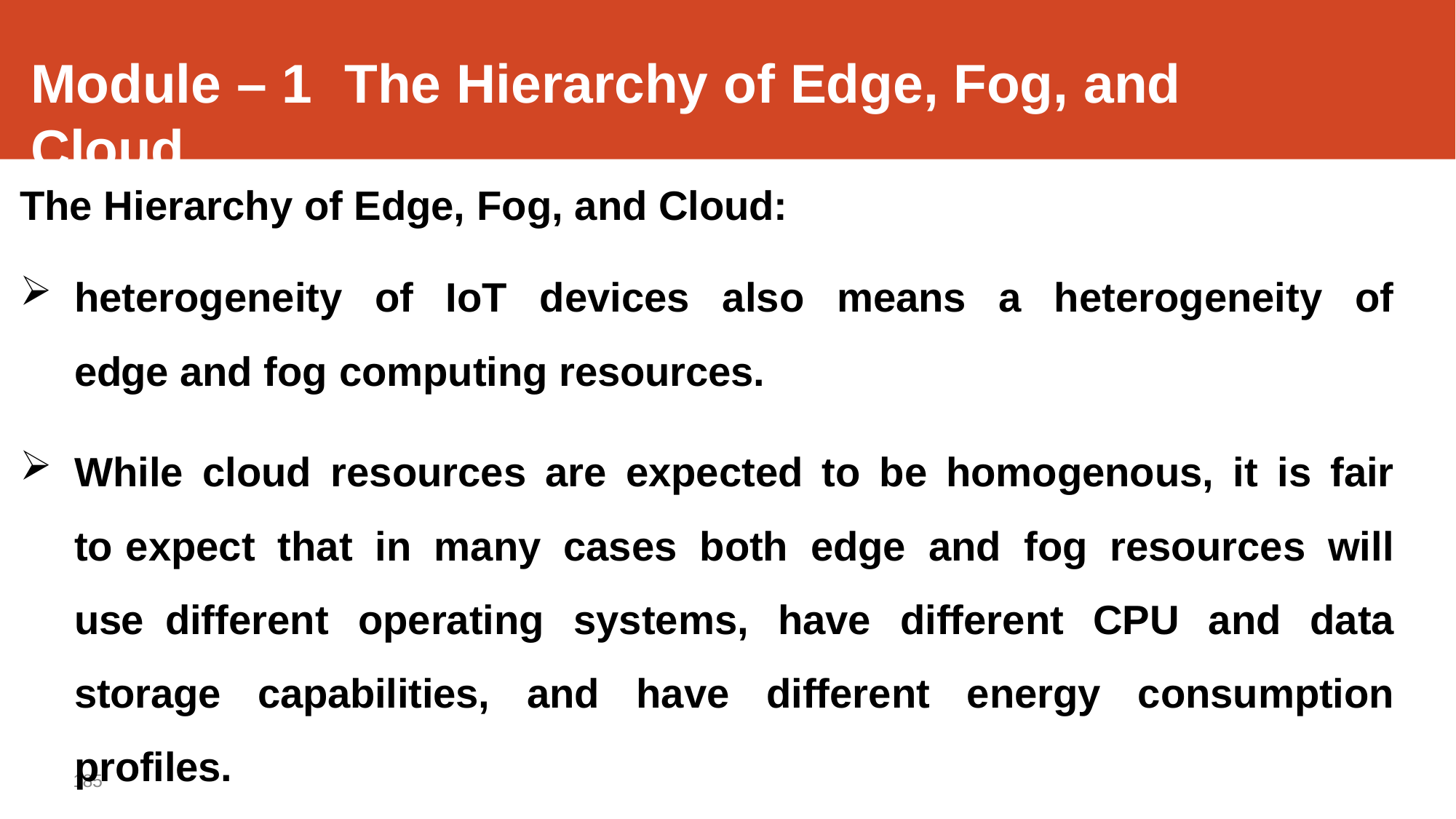

# Module – 1	The Hierarchy of Edge, Fog, and Cloud
The Hierarchy of Edge, Fog, and Cloud:
heterogeneity of IoT devices also means a heterogeneity of edge and fog computing resources.
While cloud resources are expected to be homogenous, it is fair to expect that in many cases both edge and fog resources will use different operating systems, have different CPU and data storage capabilities, and have different energy consumption profiles.
185